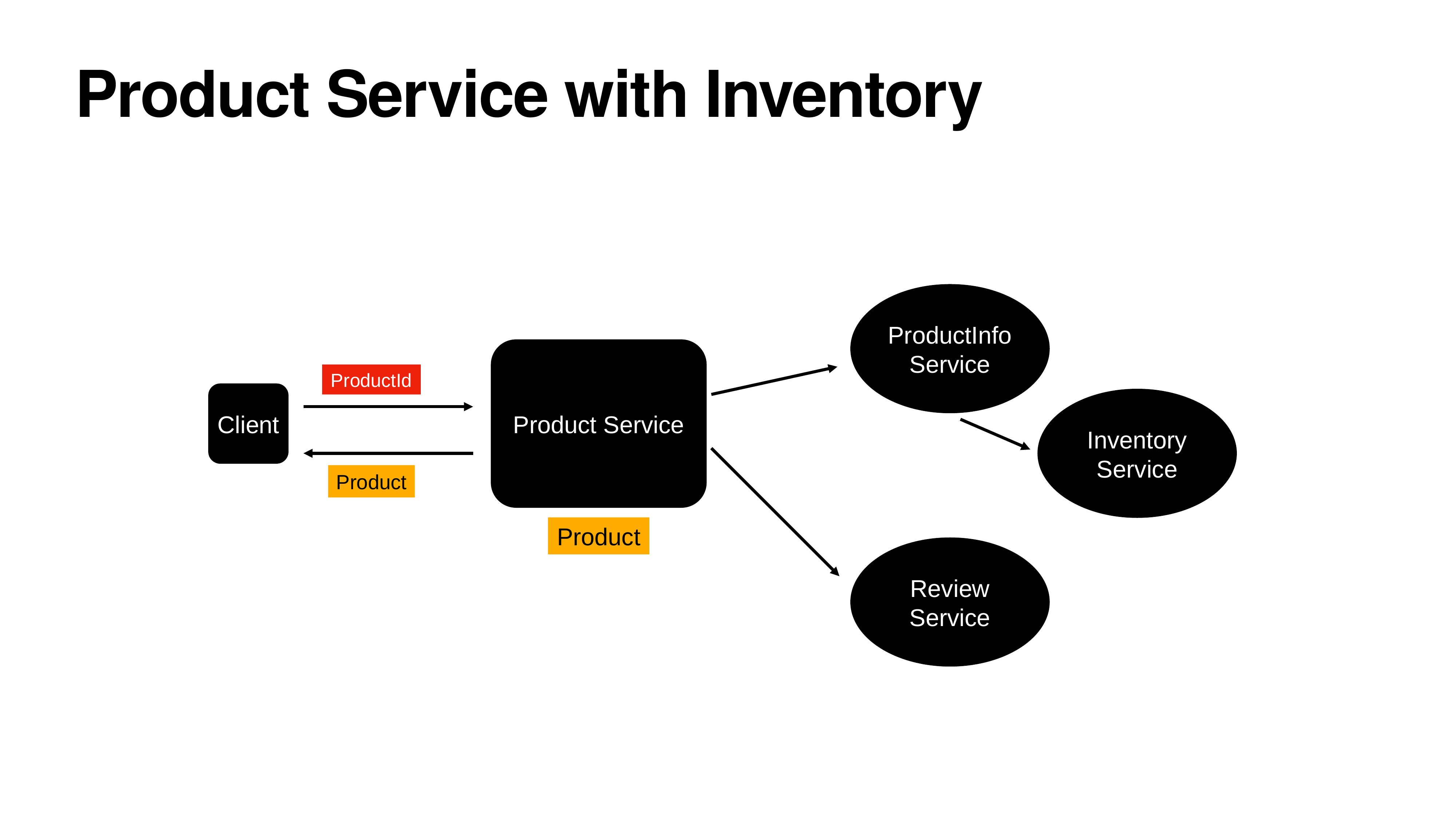

# Product Service with Inventory

ProductInfo
Service
Product Service
ProductId

Client
Inventory
Service

Product
Product
Review
Service